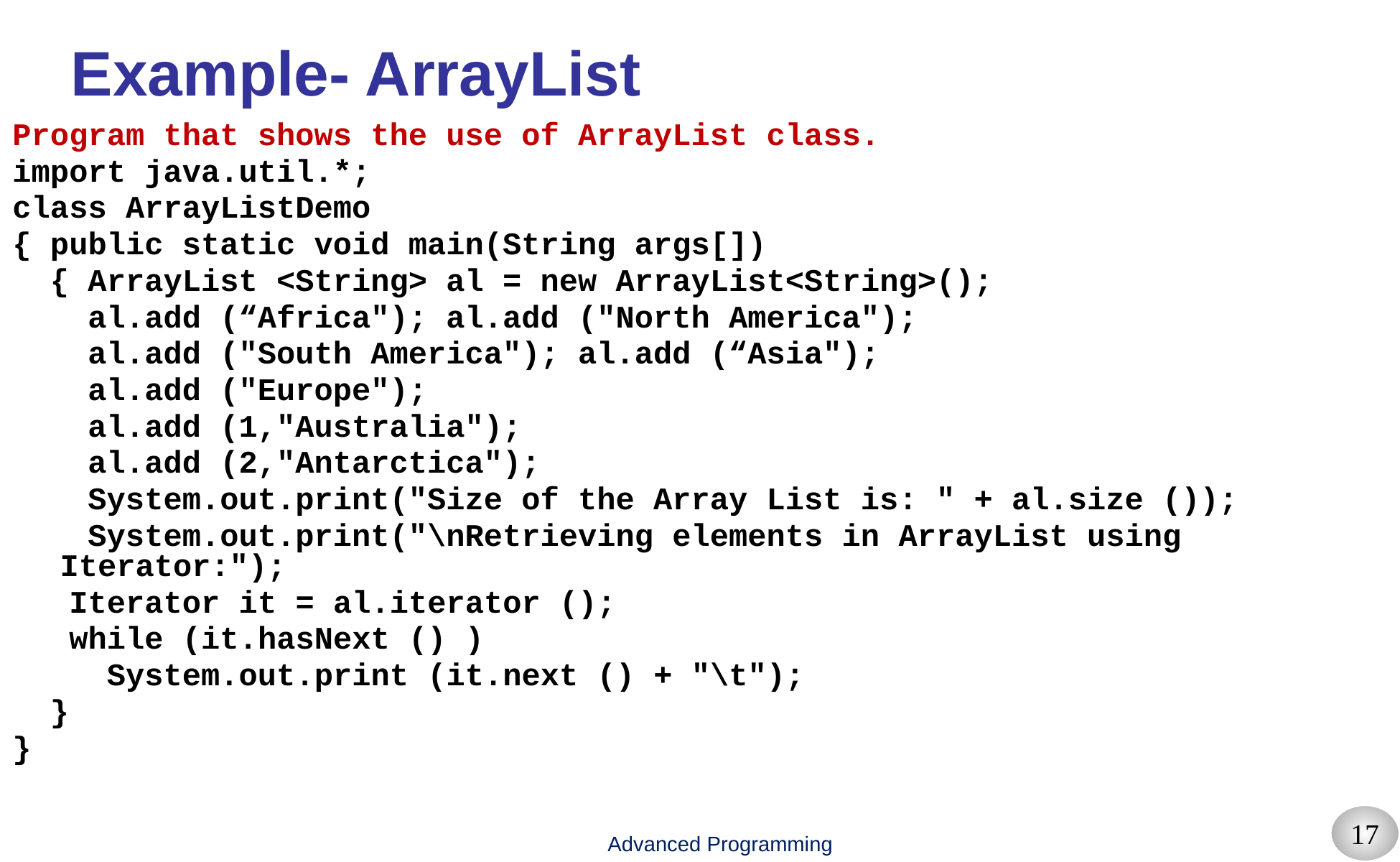

# Example- ArrayList
Program that shows the use of ArrayList class.
import java.util.*;
class ArrayListDemo
{ public static void main(String args[])
  { ArrayList <String> al = new ArrayList<String>();
    al.add (“Africa"); al.add ("North America");
    al.add ("South America"); al.add (“Asia");
    al.add ("Europe");
    al.add (1,"Australia");
    al.add (2,"Antarctica");
    System.out.print("Size of the Array List is: " + al.size ());
    System.out.print("\nRetrieving elements in ArrayList using   Iterator:");
   Iterator it = al.iterator ();
   while (it.hasNext () )
     System.out.print (it.next () + "\t");
  }
}

Advanced Programming